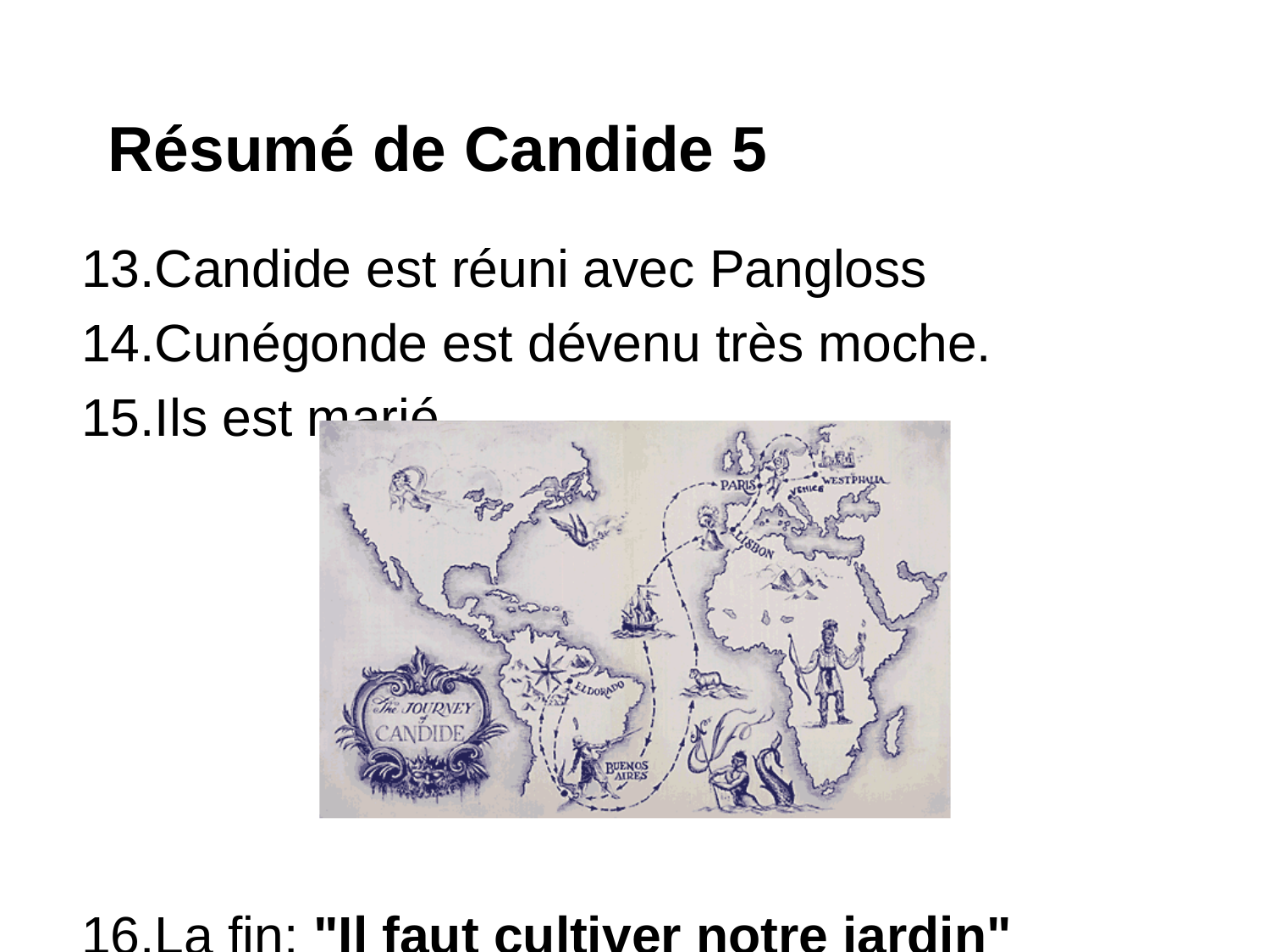

# Résumé de Candide 5
Candide est réuni avec Pangloss
Cunégonde est dévenu très moche.
Ils est marié.

La fin: "Il faut cultiver notre jardin"